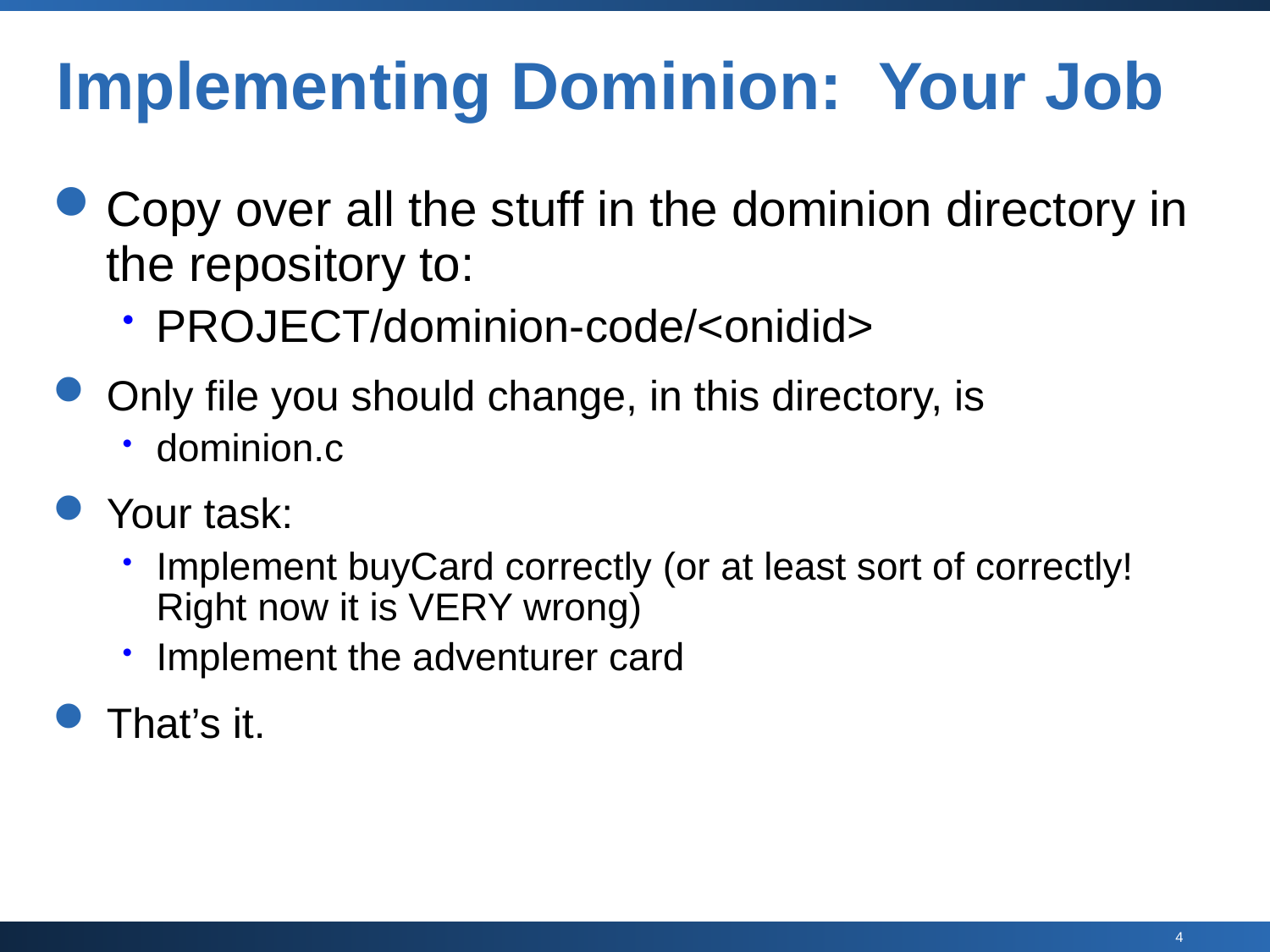

# Implementing Dominion:  Your Job
Copy over all the stuff in the dominion directory in the repository to:
PROJECT/dominion-code/<onidid>
Only file you should change, in this directory, is
dominion.c
Your task:
Implement buyCard correctly (or at least sort of correctly!  Right now it is VERY wrong)
Implement the adventurer card
That’s it.